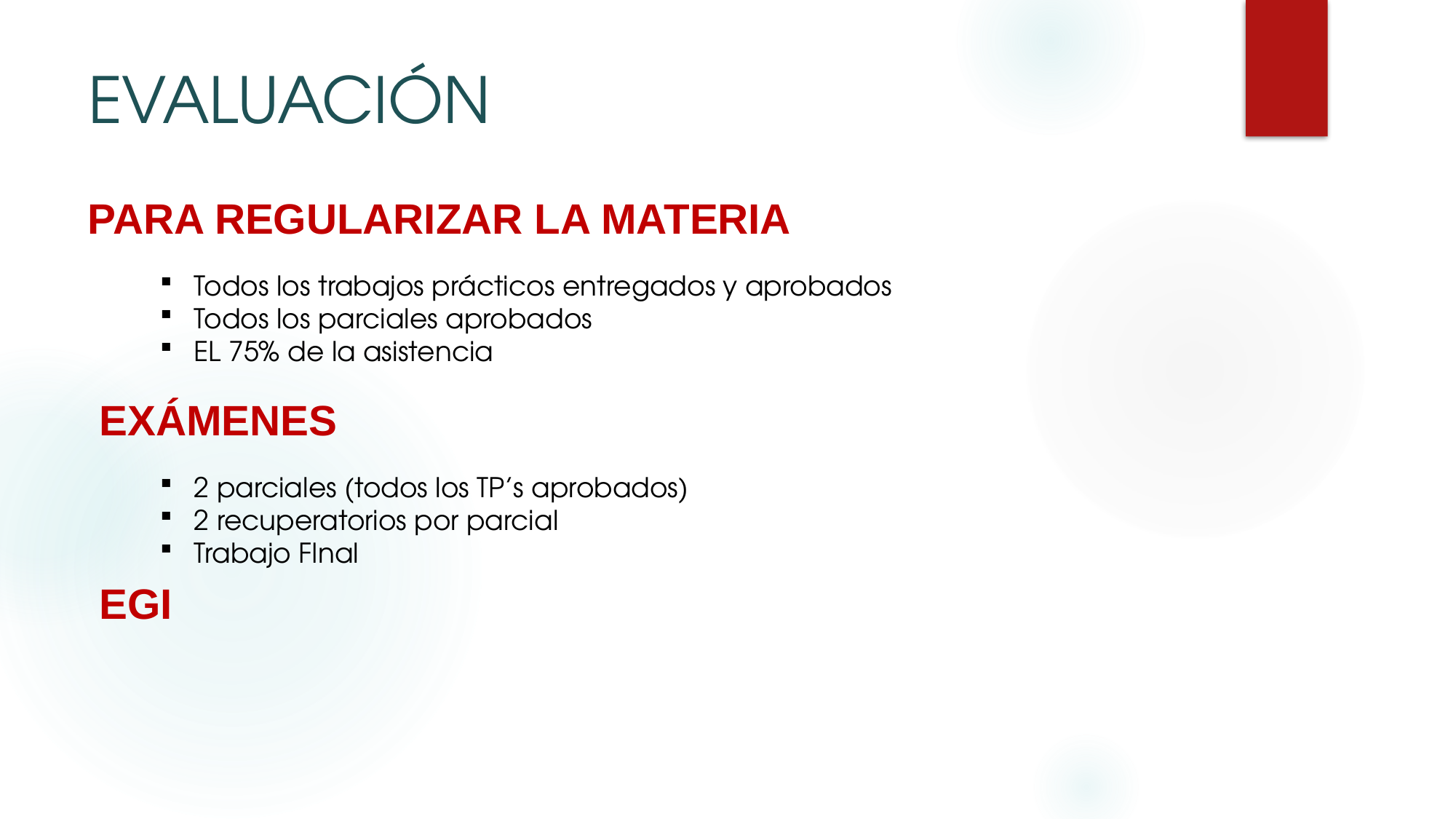

# EVALUACIÓN
PARA REGULARIZAR LA MATERIA
Todos los trabajos prácticos entregados y aprobados
Todos los parciales aprobados
EL 75% de la asistencia
exámenes
2 parciales (todos los TP’s aprobados)
2 recuperatorios por parcial
Trabajo FInal
EGI